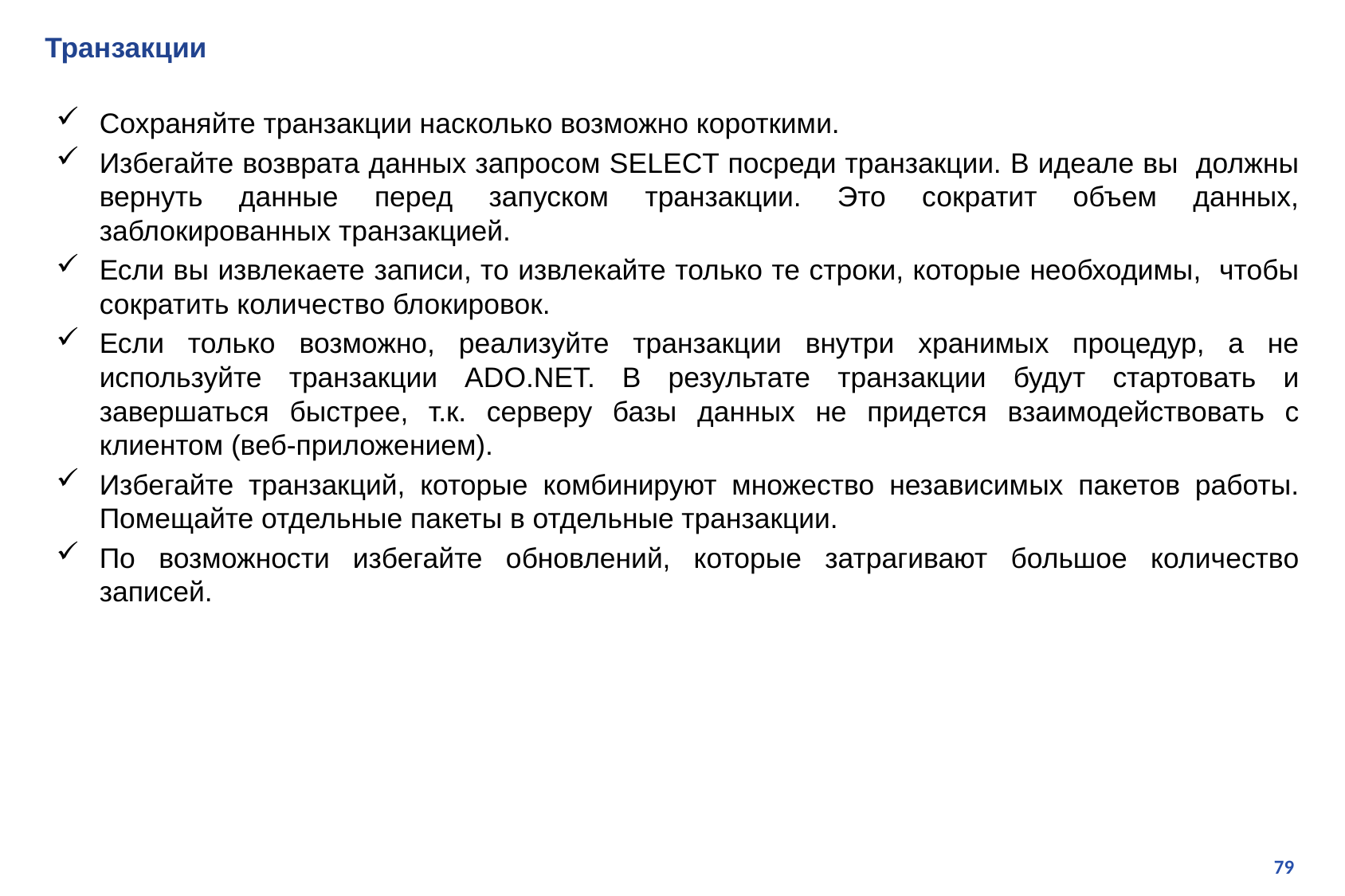

# Транзакции
Сохраняйте транзакции насколько возможно короткими.
Избегайте возврата данных запросом SELECT посреди транзакции. В идеале вы  должны вернуть данные перед запуском транзакции. Это сократит объем данных, заблокированных транзакцией.
Если вы извлекаете записи, то извлекайте только те строки, которые необходимы,  чтобы сократить количество блокировок.
Если только возможно, реализуйте транзакции внутри хранимых процедур, а не используйте транзакции ADO.NET. В результате транзакции будут стартовать и завершаться быстрее, т.к. серверу базы данных не придется взаимодействовать с клиентом (веб-приложением).
Избегайте транзакций, которые комбинируют множество независимых пакетов работы. Помещайте отдельные пакеты в отдельные транзакции.
По возможности избегайте обновлений, которые затрагивают большое количество записей.